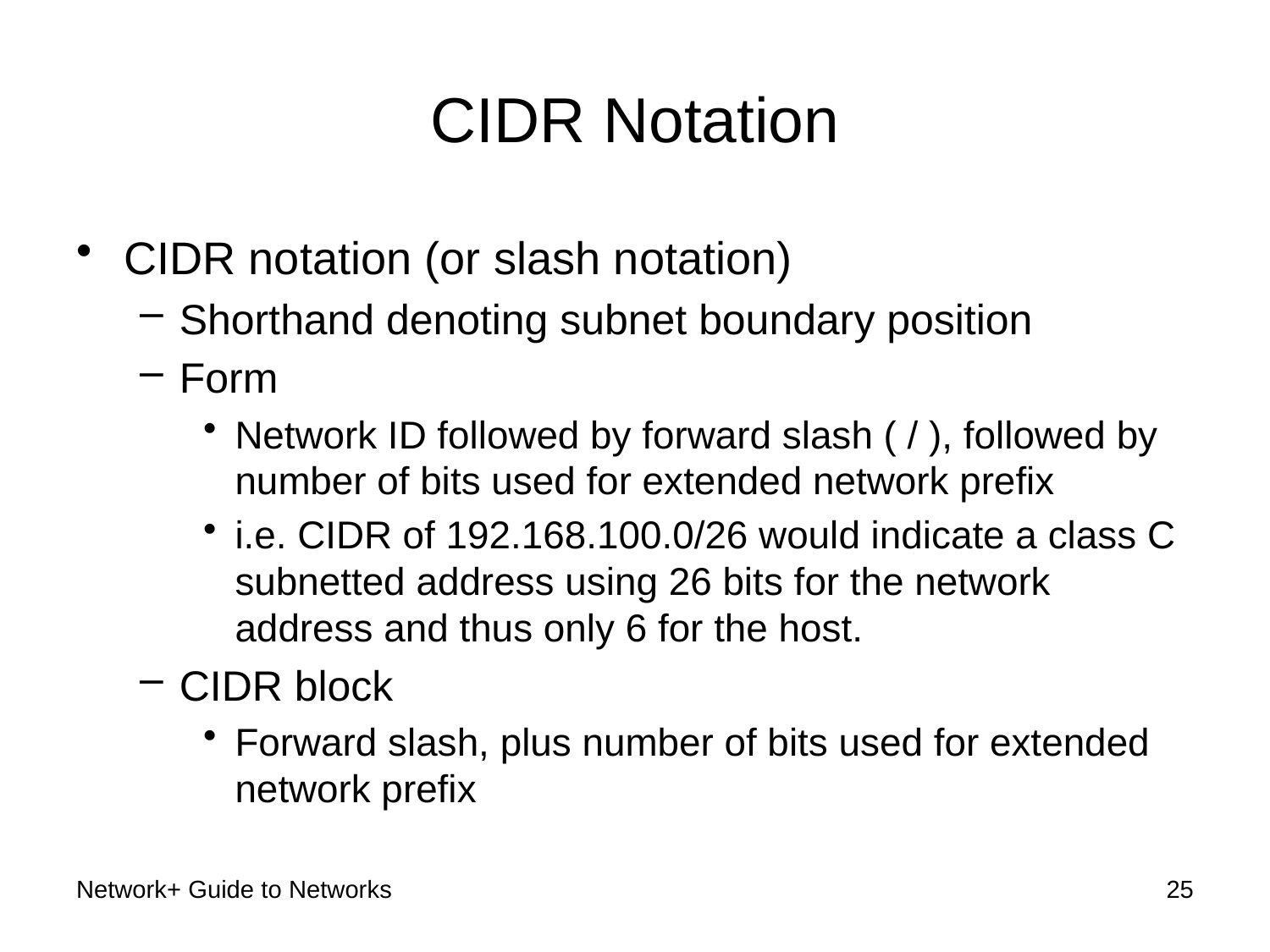

# CIDR Notation
CIDR notation (or slash notation)
Shorthand denoting subnet boundary position
Form
Network ID followed by forward slash ( / ), followed by number of bits used for extended network prefix
i.e. CIDR of 192.168.100.0/26 would indicate a class C subnetted address using 26 bits for the network address and thus only 6 for the host.
CIDR block
Forward slash, plus number of bits used for extended network prefix
Network+ Guide to Networks

25